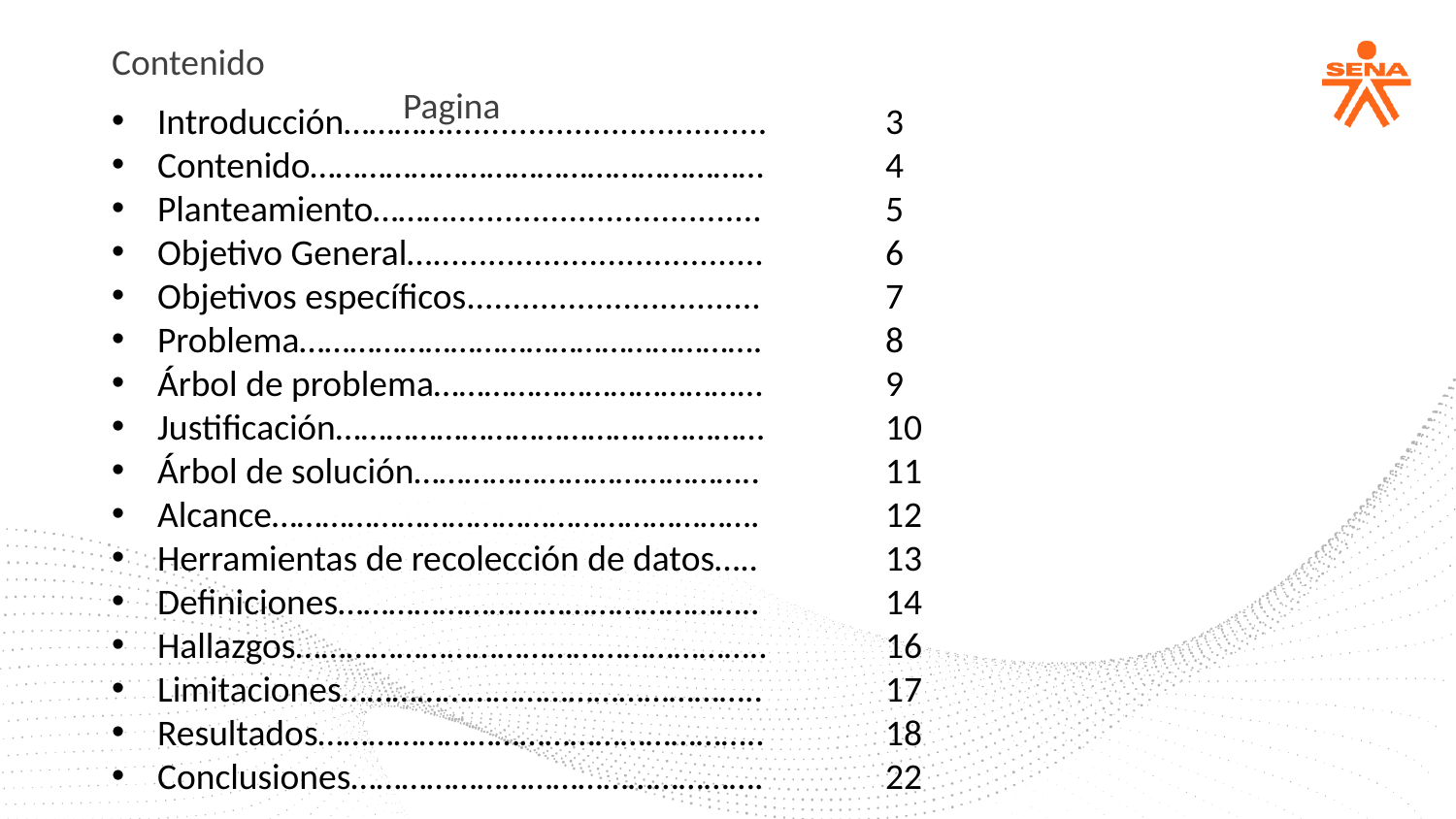

Contenido						Pagina
Introducción…………...................................	3
Contenido………………………………………………	4
Planteamiento………..................................	5
Objetivo General…....................................	6
Objetivos específicos................................	7
Problema……………………………………………….	8
Árbol de problema………………………………...	9
Justificación……………………………………………	10
Árbol de solución…………………………………..	11
Alcance………………………………………………….	12
Herramientas de recolección de datos…..	13
Definiciones…………………………………………..	14
Hallazgos………………………………………………..	16
Limitaciones…………………………………………..	17
Resultados……………………………………………..	18
Conclusiones………………………………………….	22